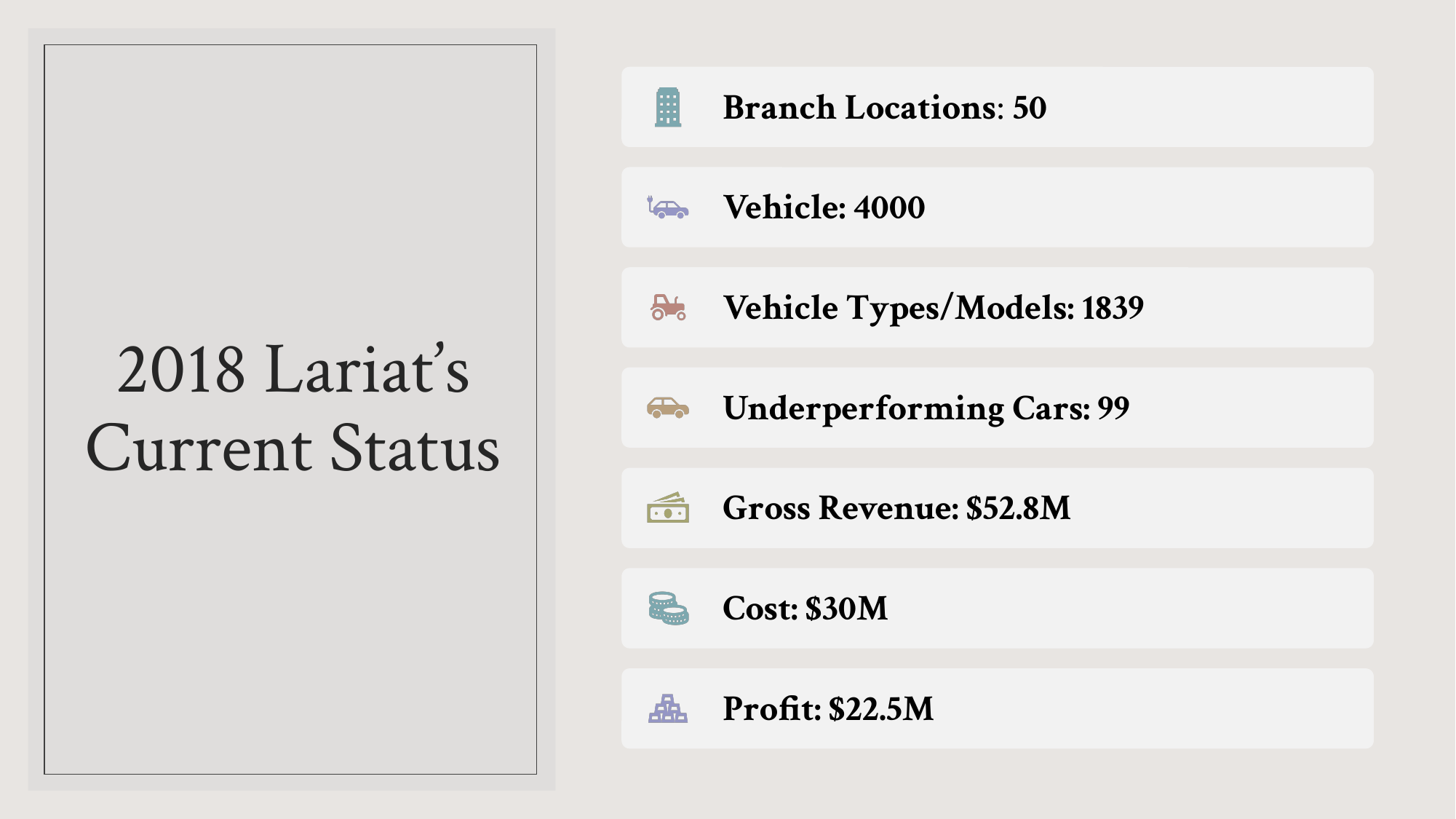

Branch Locations: 50
Vehicle: 4000
Vehicle Types/Models: 1839
Underperforming Cars: 99
Gross Revenue: $52.8M
Cost: $30M
Profit: $22.5M
# 2018 Lariat’s Current Status